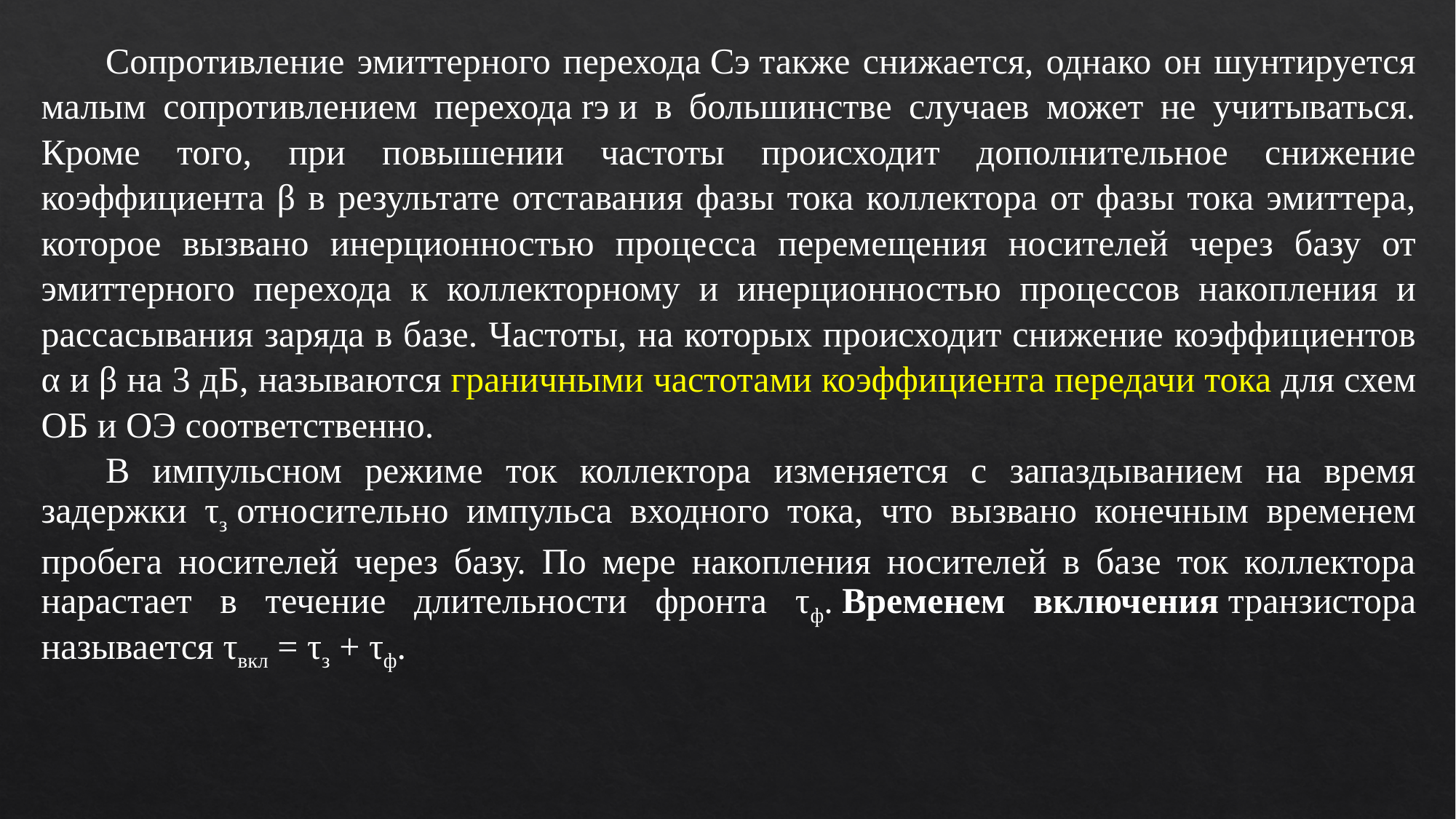

Сопротивление эмиттерного перехода Cэ также снижается, однако он шунтируется малым сопротивлением перехода rэ и в большинстве случаев может не учитываться. Кроме того, при повышении частоты происходит дополнительное снижение коэффициента β в результате отставания фазы тока коллектора от фазы тока эмиттера, которое вызвано инерционностью процесса перемещения носителей через базу от эмиттерного перехода к коллекторному и инерционностью процессов накопления и рассасывания заряда в базе. Частоты, на которых происходит снижение коэффициентов α и β на 3 дБ, называются граничными частотами коэффициента передачи тока для схем ОБ и ОЭ соответственно.
В импульсном режиме ток коллектора изменяется с запаздыванием на время задержки τз относительно импульса входного тока, что вызвано конечным временем пробега носителей через базу. По мере накопления носителей в базе ток коллектора нарастает в течение длительности фронта τф. Временем включения транзистора называется τвкл = τз + τф.